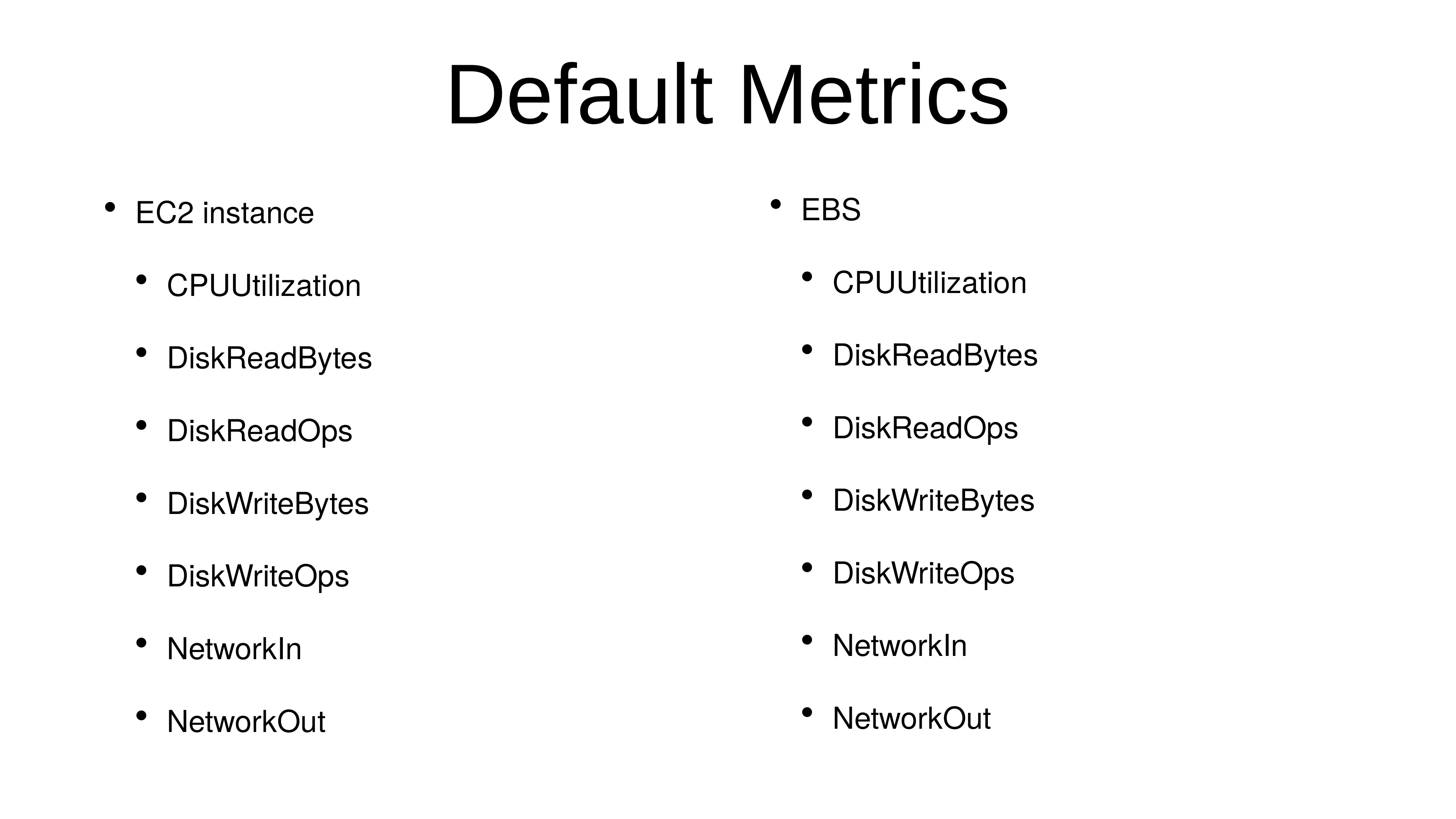

# Default Metrics
EBS
CPUUtilization
DiskReadBytes
DiskReadOps
DiskWriteBytes
DiskWriteOps
NetworkIn
NetworkOut
EC2 instance
CPUUtilization
DiskReadBytes
DiskReadOps
DiskWriteBytes
DiskWriteOps
NetworkIn
NetworkOut